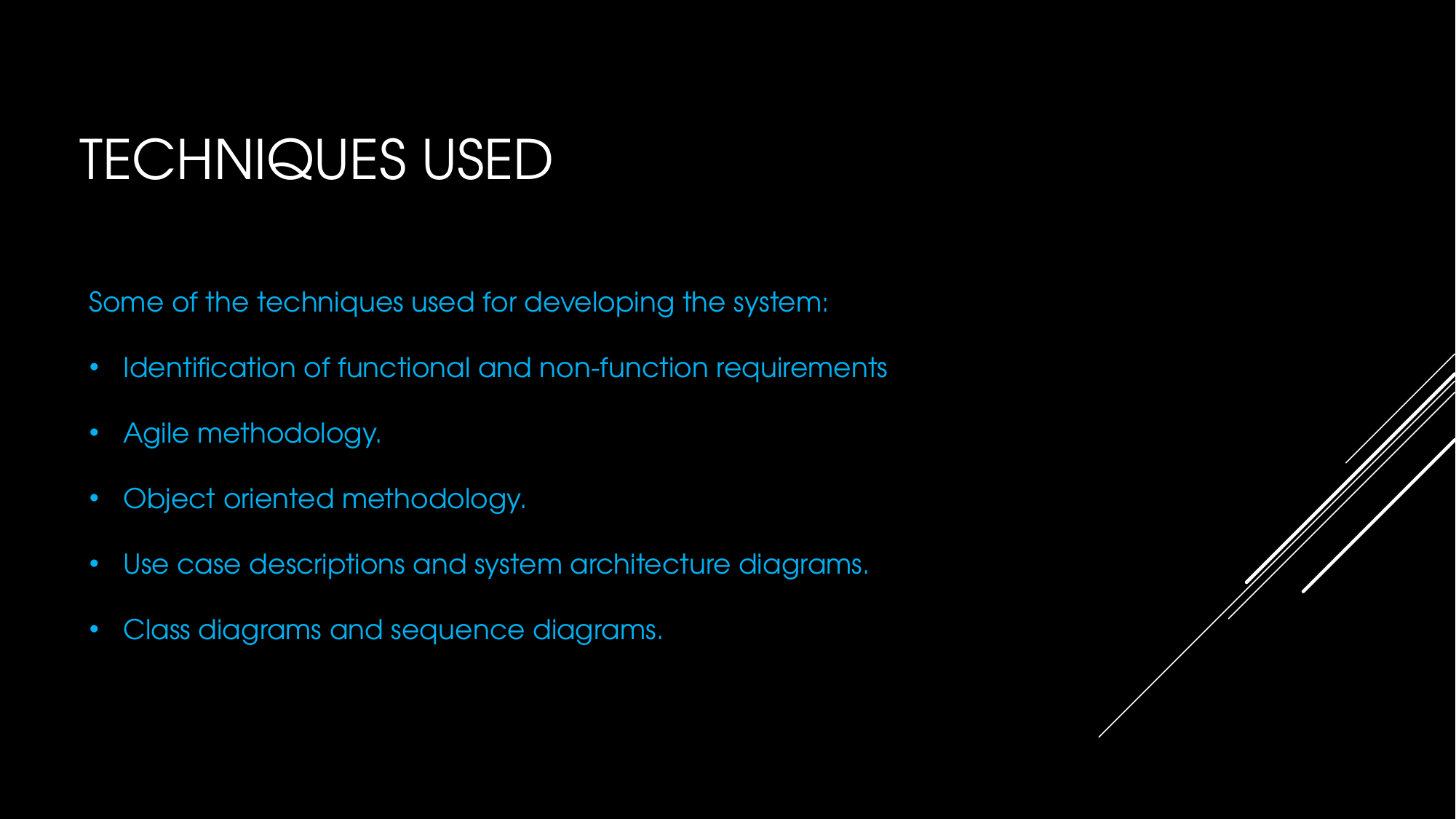

# TECHNIQUES USED
Some of the techniques used for developing the system:

Identification of functional and non-function requirements

Agile methodology.

Object oriented methodology.

Use case descriptions and system architecture diagrams.

Class diagrams and sequence diagrams.